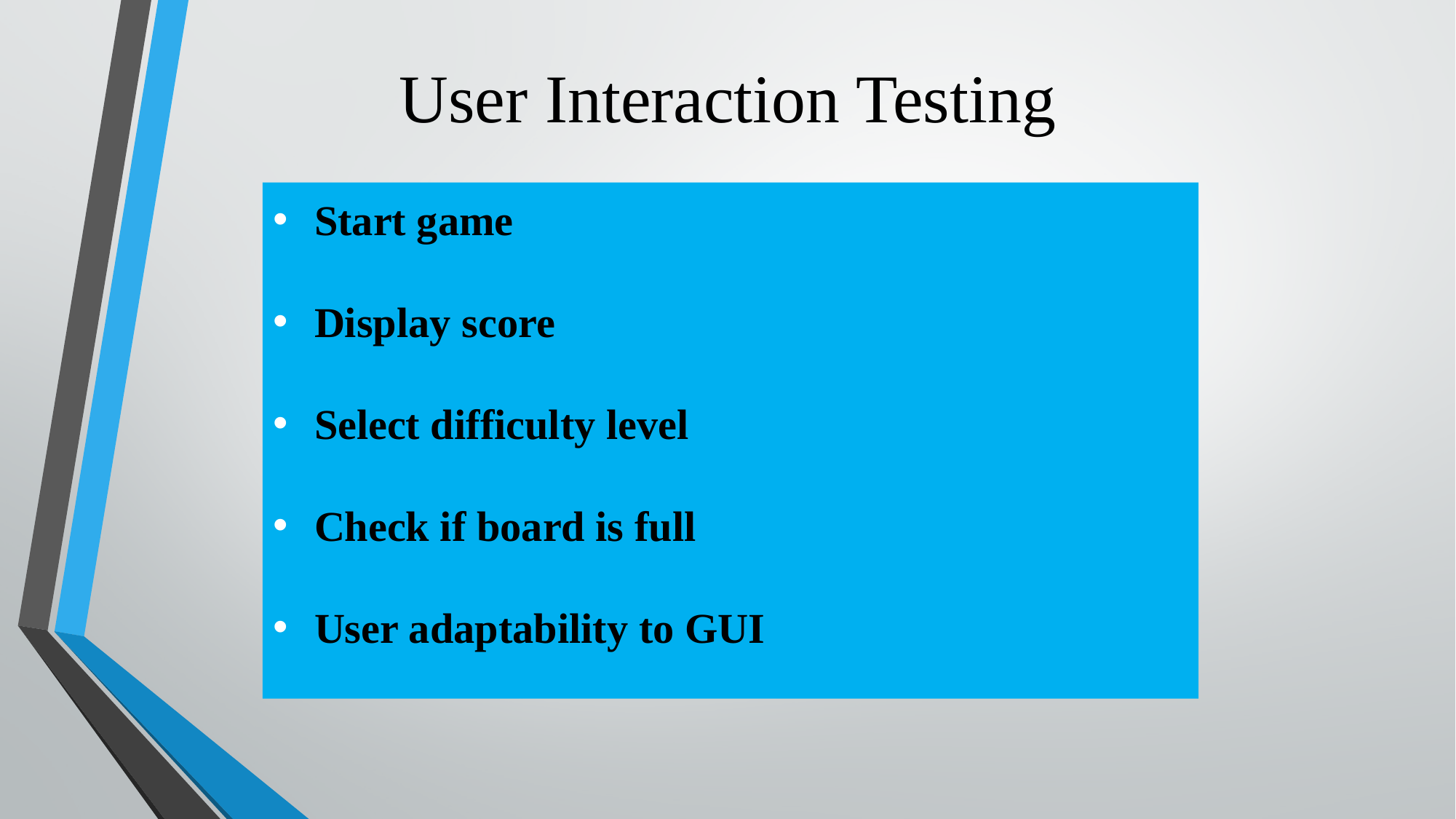

User Interaction Testing

Start game

Display score

Select difficulty level

Check if board is full

User adaptability to GUI